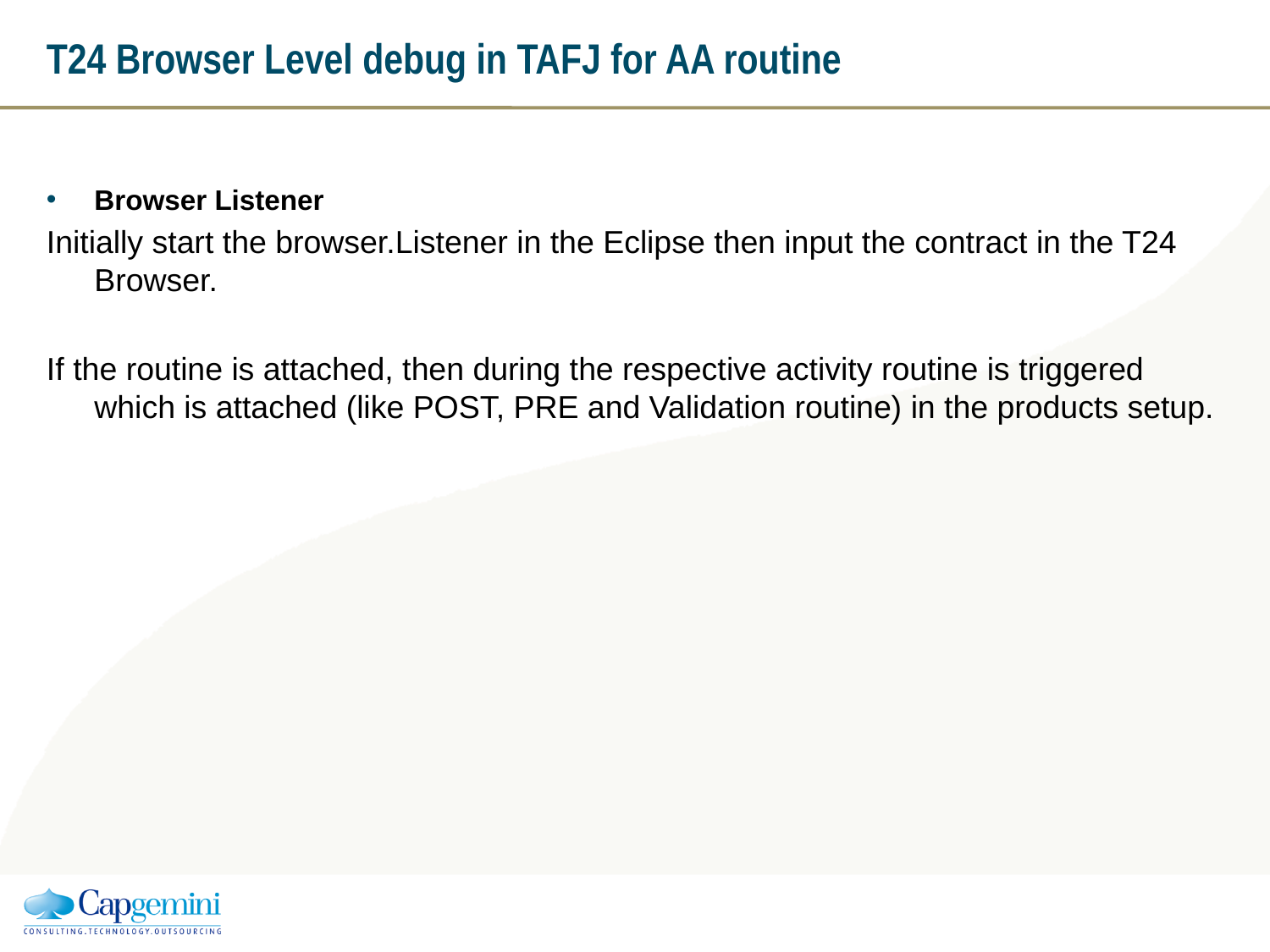

# T24 Browser Level debug in TAFJ for AA routine
Browser Listener
Initially start the browser.Listener in the Eclipse then input the contract in the T24 Browser.

If the routine is attached, then during the respective activity routine is triggered which is attached (like POST, PRE and Validation routine) in the products setup.